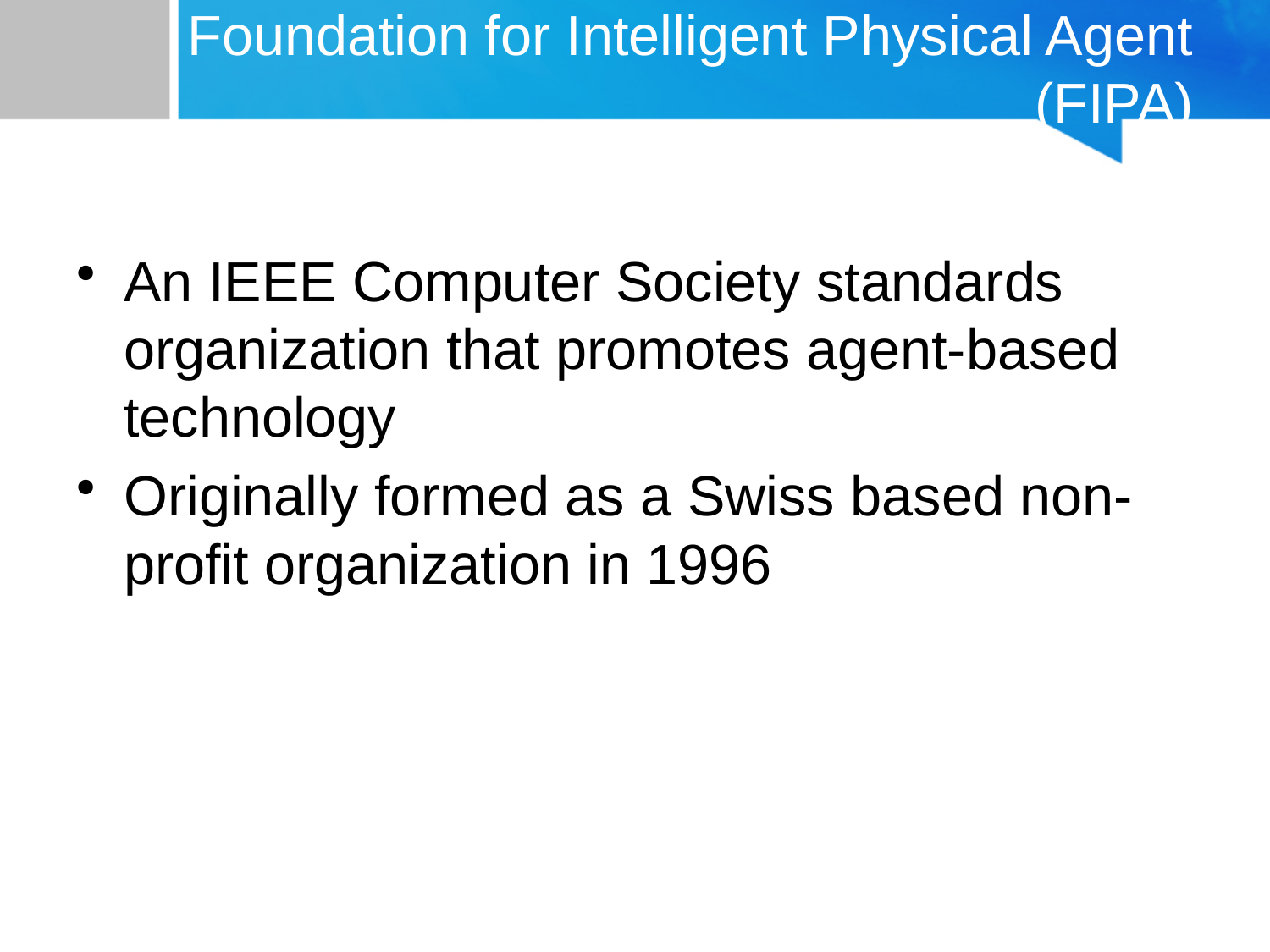

# Foundation for Intelligent Physical Agent (FIPA)
An IEEE Computer Society standards organization that promotes agent-based technology
Originally formed as a Swiss based non-profit organization in 1996